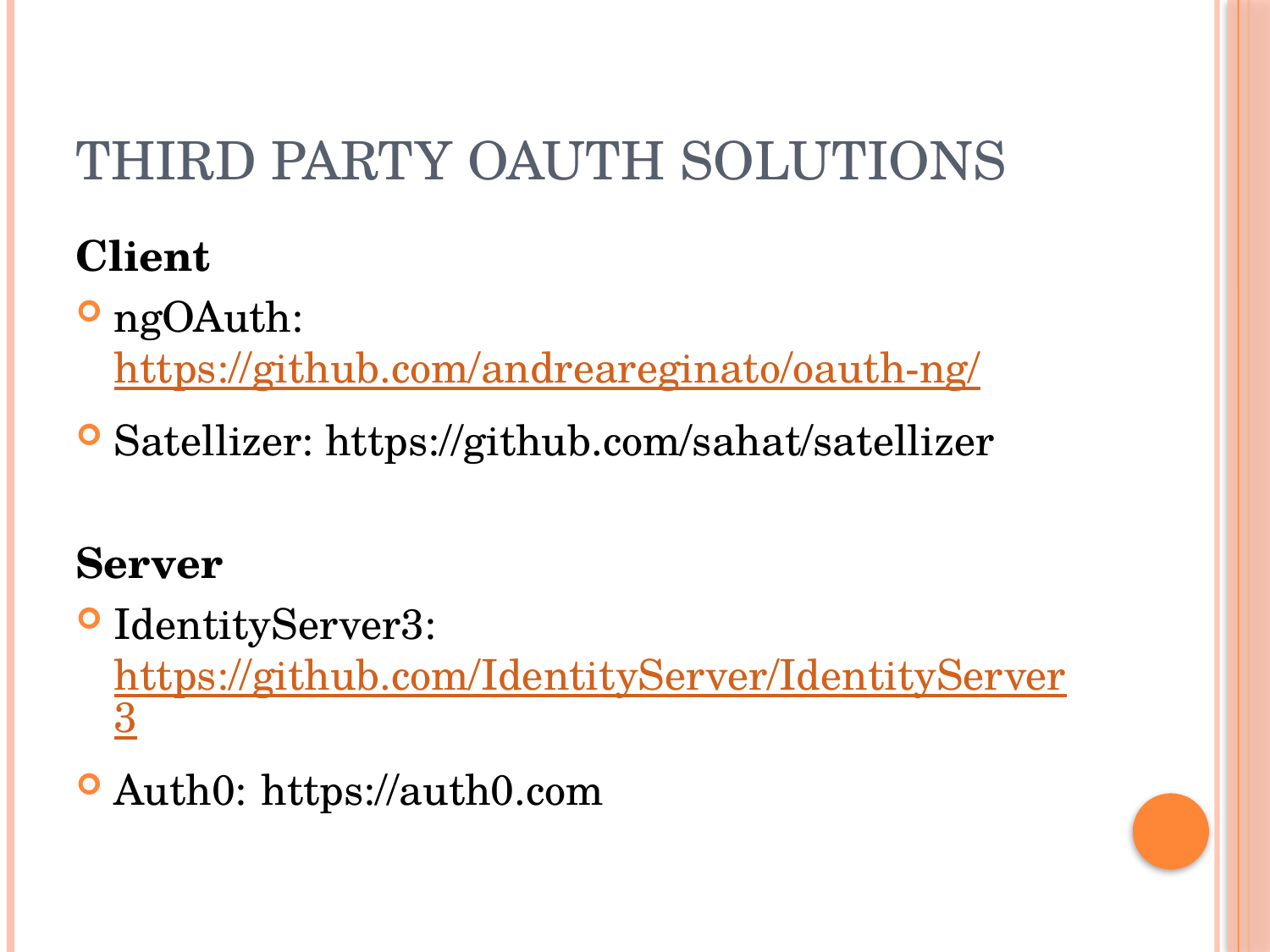

# Third Party Oauth Solutions
Client
ngOAuth: https://github.com/andreareginato/oauth-ng/
Satellizer: https://github.com/sahat/satellizer

Server
IdentityServer3: https://github.com/IdentityServer/IdentityServer3
Auth0: https://auth0.com